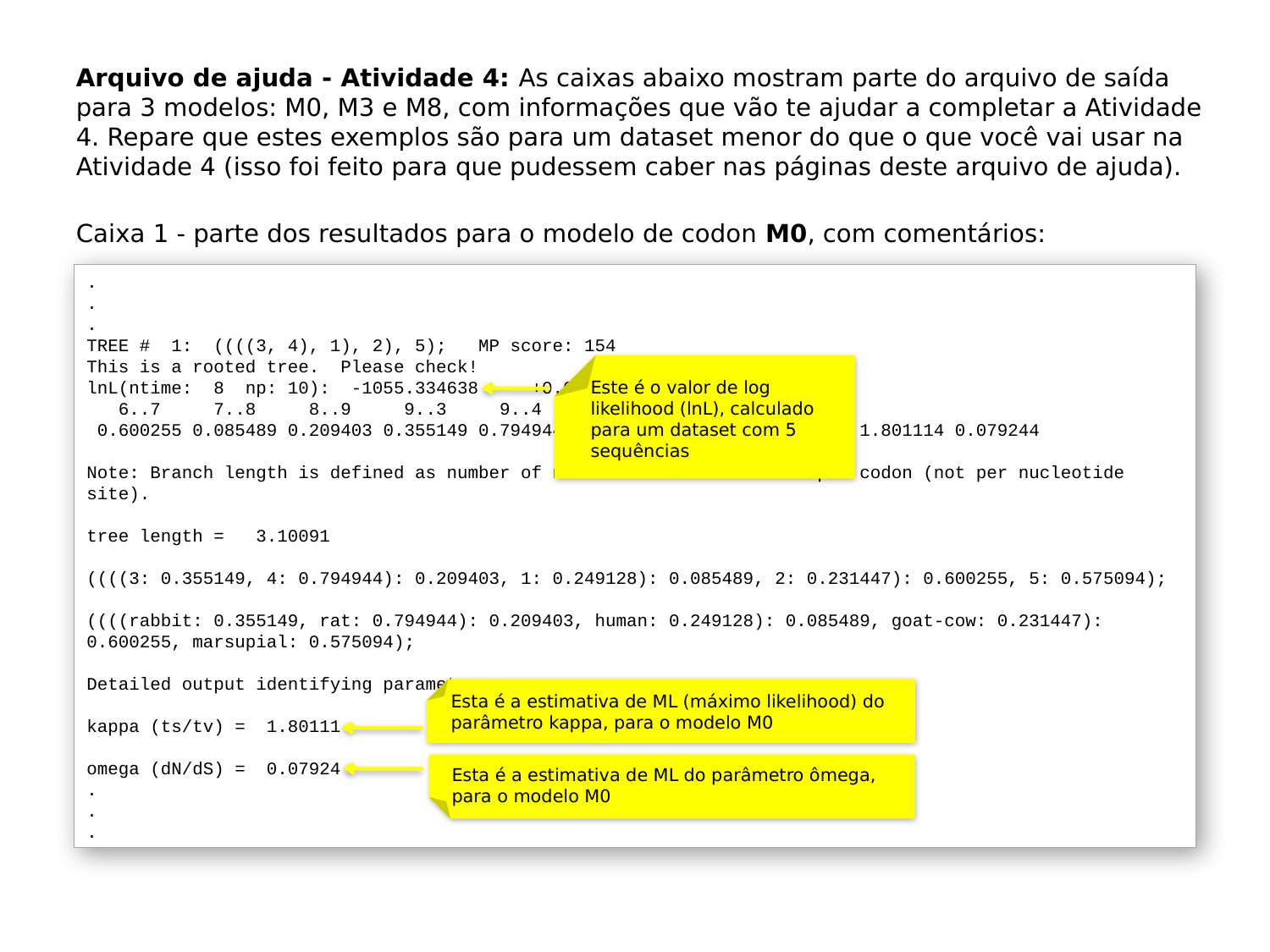

Arquivo de ajuda - Atividade 4: As caixas abaixo mostram parte do arquivo de saída para 3 modelos: M0, M3 e M8, com informações que vão te ajudar a completar a Atividade 4. Repare que estes exemplos são para um dataset menor do que o que você vai usar na Atividade 4 (isso foi feito para que pudessem caber nas páginas deste arquivo de ajuda).
Caixa 1 - parte dos resultados para o modelo de codon M0, com comentários:
.
.
.
TREE #  1:  ((((3, 4), 1), 2), 5);   MP score: 154
This is a rooted tree.  Please check!
lnL(ntime:  8  np: 10):  -1055.334638     +0.000000
   6..7     7..8     8..9     9..3     9..4     8..1     7..2     6..5
 0.600255 0.085489 0.209403 0.355149 0.794944 0.249128 0.231447 0.575094 1.801114 0.079244

Note: Branch length is defined as number of nucleotide substitutions per codon (not per nucleotide site).

tree length =   3.10091

((((3: 0.355149, 4: 0.794944): 0.209403, 1: 0.249128): 0.085489, 2: 0.231447): 0.600255, 5: 0.575094);

((((rabbit: 0.355149, rat: 0.794944): 0.209403, human: 0.249128): 0.085489, goat-cow: 0.231447): 0.600255, marsupial: 0.575094);

Detailed output identifying parameters

kappa (ts/tv) =  1.80111

omega (dN/dS) =  0.07924
.
.
.

Este é o valor de log likelihood (lnL), calculado para um dataset com 5 sequências

Esta é a estimativa de ML (máximo likelihood) do parâmetro kappa, para o modelo M0

Esta é a estimativa de ML do parâmetro ômega, para o modelo M0